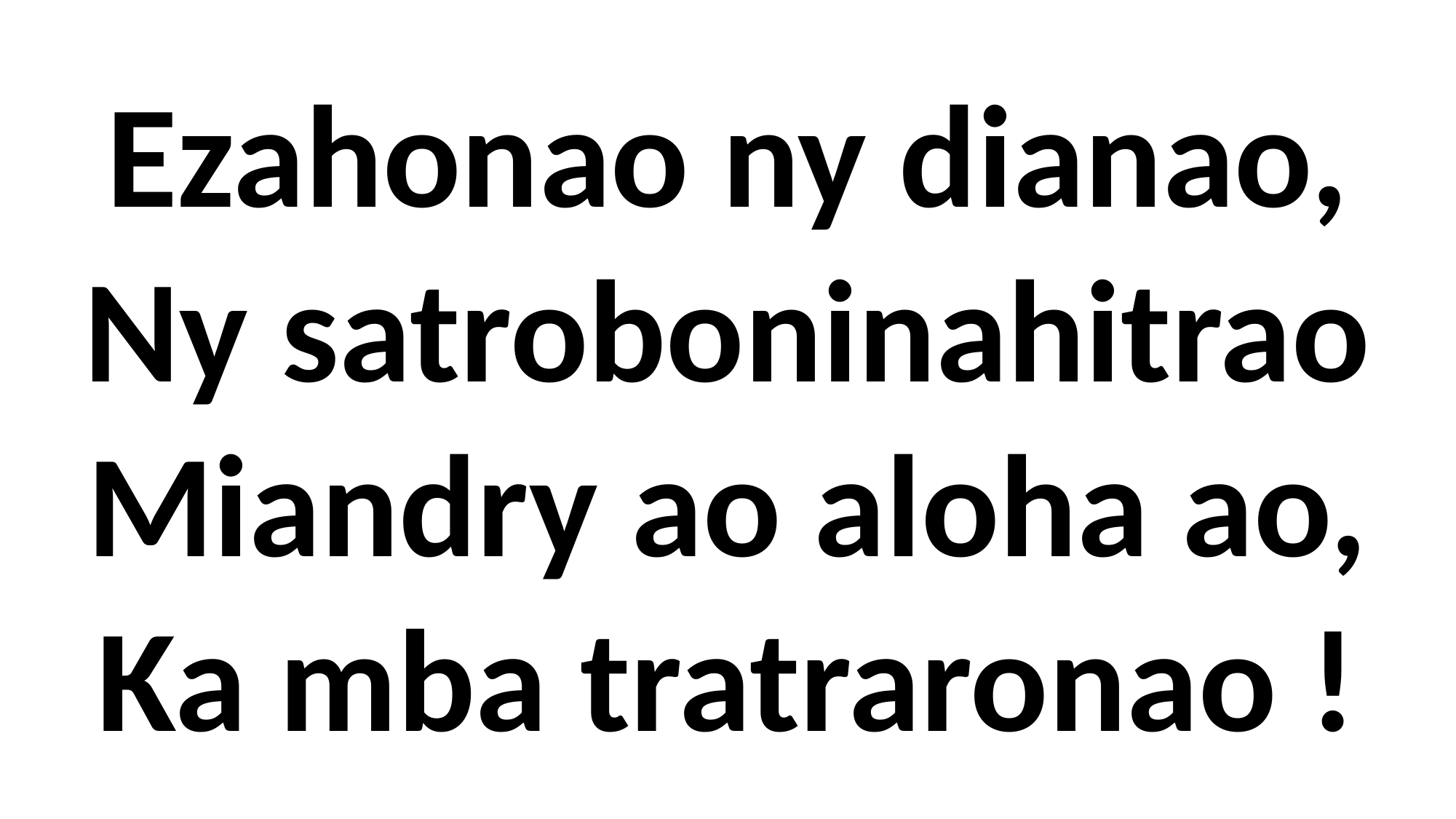

Ezahonao ny dianao,
Ny satroboninahitrao
Miandry ao aloha ao,
Ka mba tratraronao !